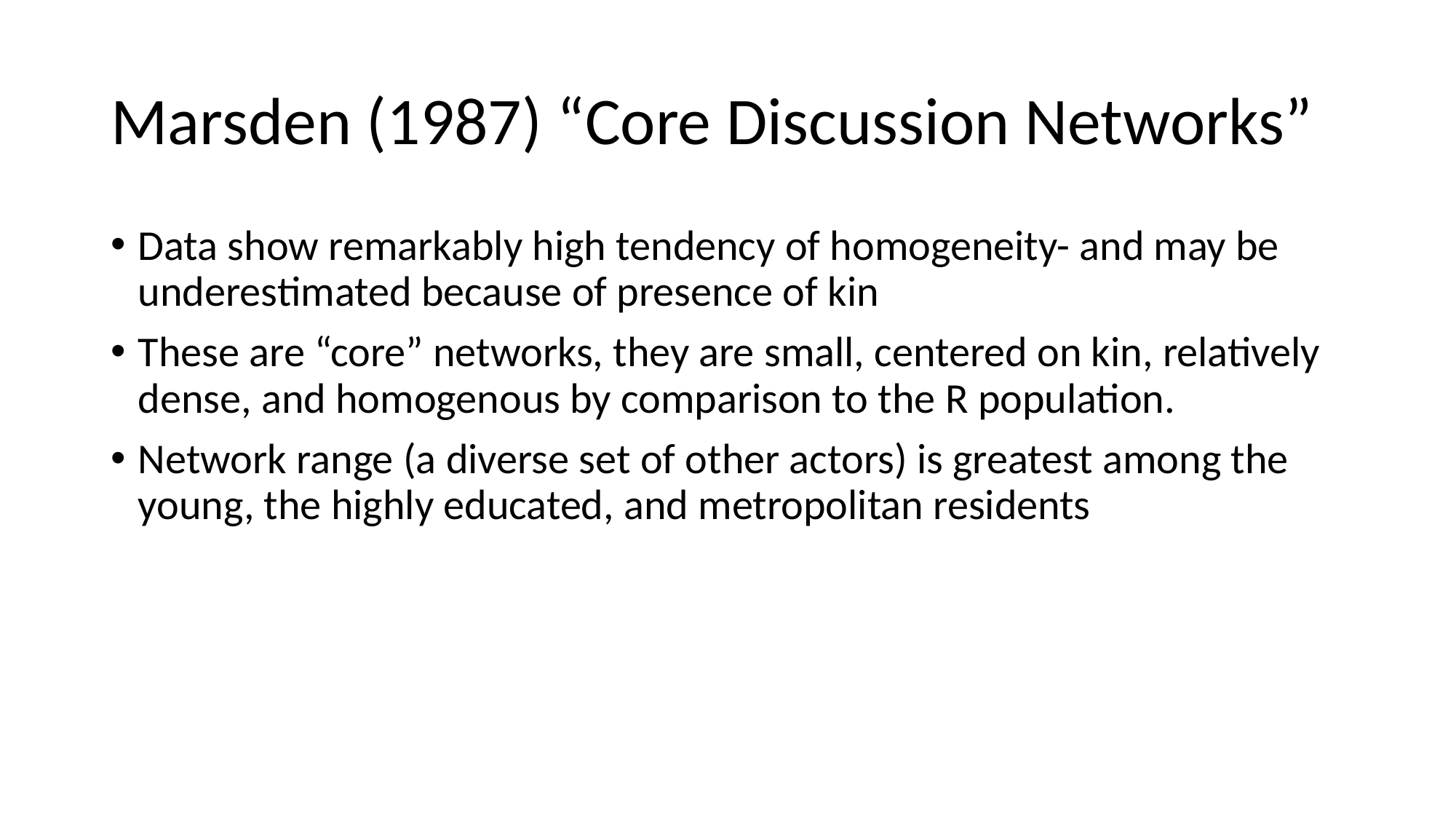

# Marsden (1987) “Core Discussion Networks”
Data show remarkably high tendency of homogeneity- and may be underestimated because of presence of kin
These are “core” networks, they are small, centered on kin, relatively dense, and homogenous by comparison to the R population.
Network range (a diverse set of other actors) is greatest among the young, the highly educated, and metropolitan residents